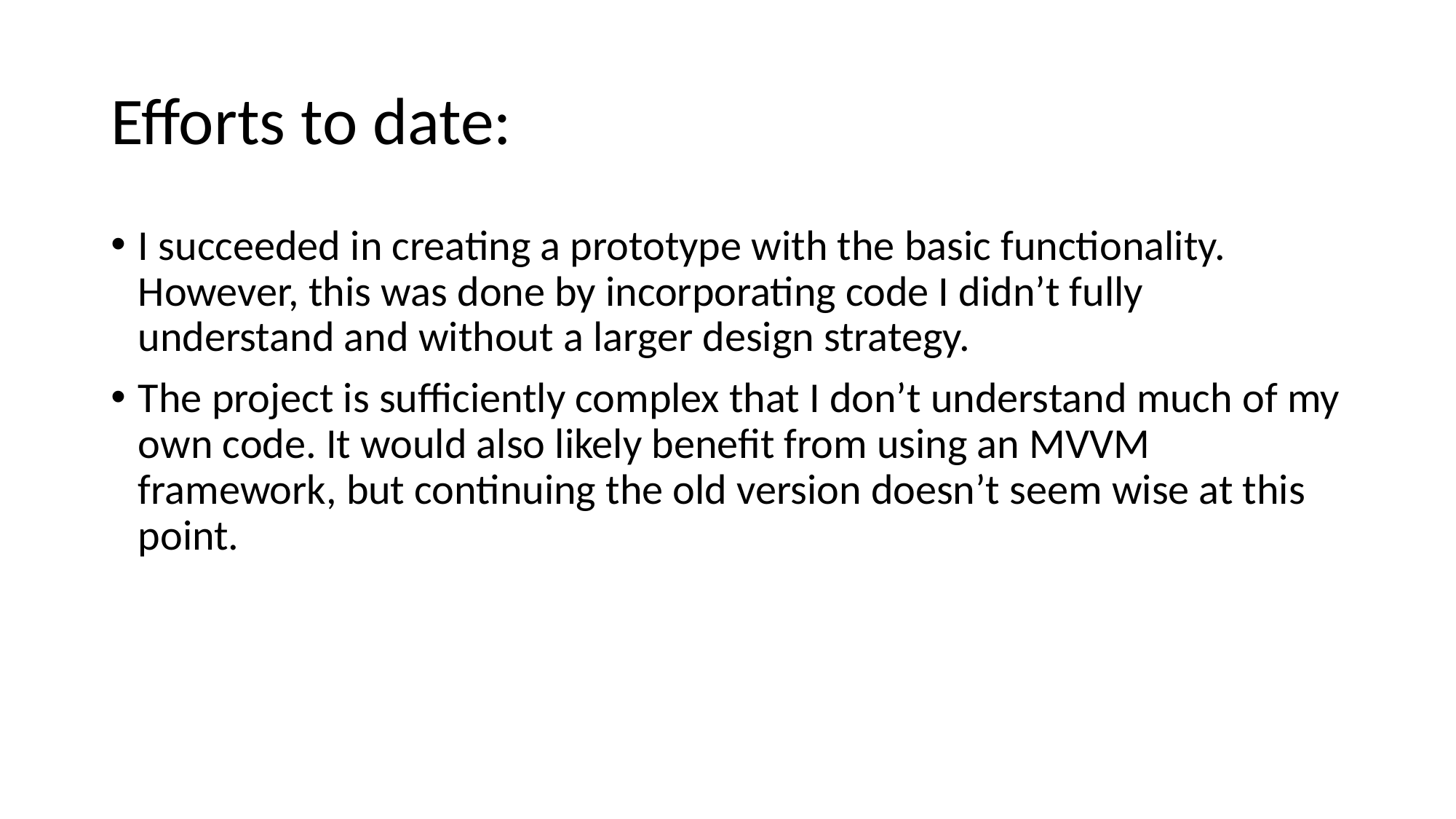

# Efforts to date:
I succeeded in creating a prototype with the basic functionality. However, this was done by incorporating code I didn’t fully understand and without a larger design strategy.
The project is sufficiently complex that I don’t understand much of my own code. It would also likely benefit from using an MVVM framework, but continuing the old version doesn’t seem wise at this point.